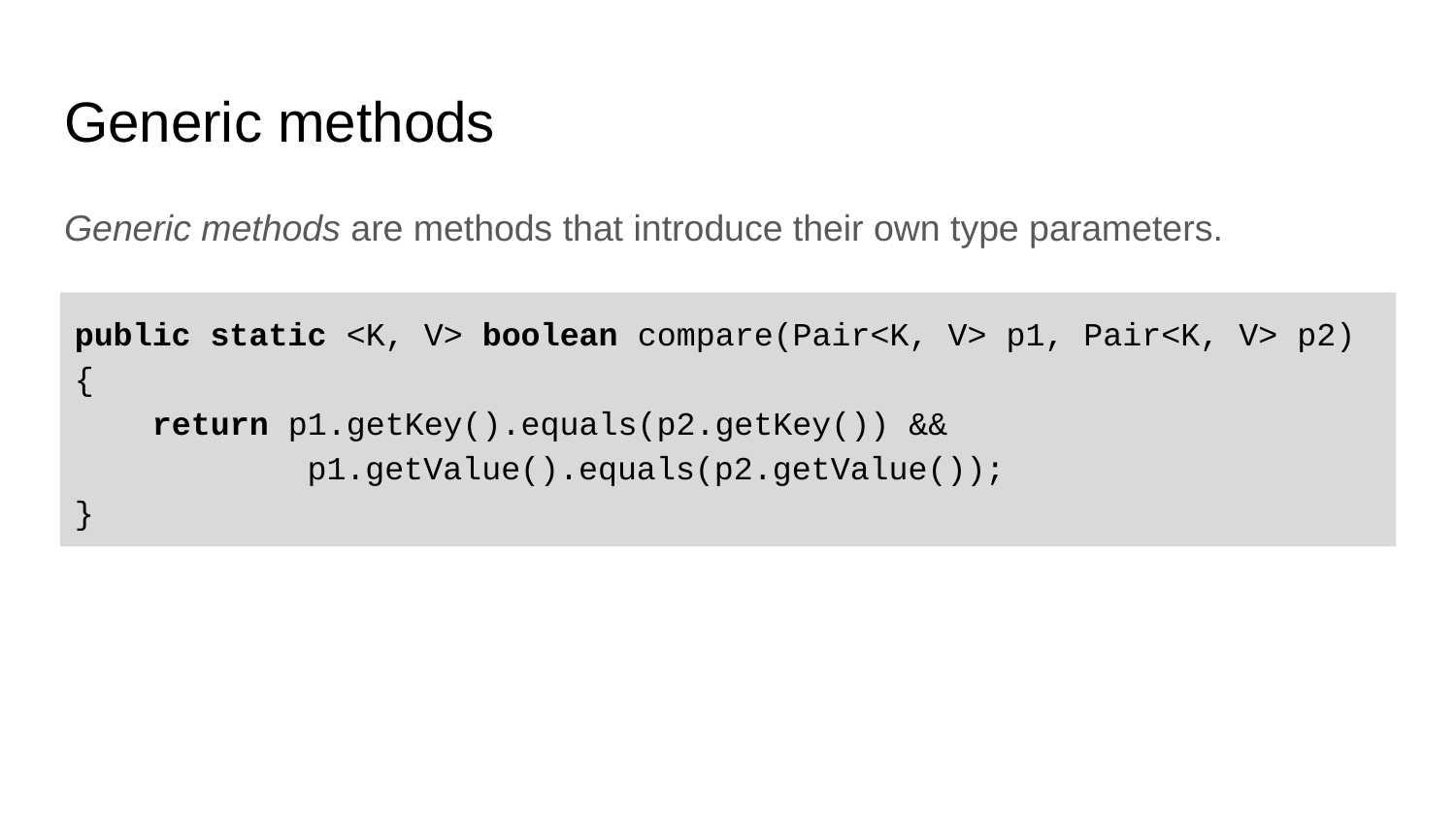

# Generic methods
Generic methods are methods that introduce their own type parameters.
public static <K, V> boolean compare(Pair<K, V> p1, Pair<K, V> p2) {
    return p1.getKey().equals(p2.getKey()) &&
            p1.getValue().equals(p2.getValue());
}